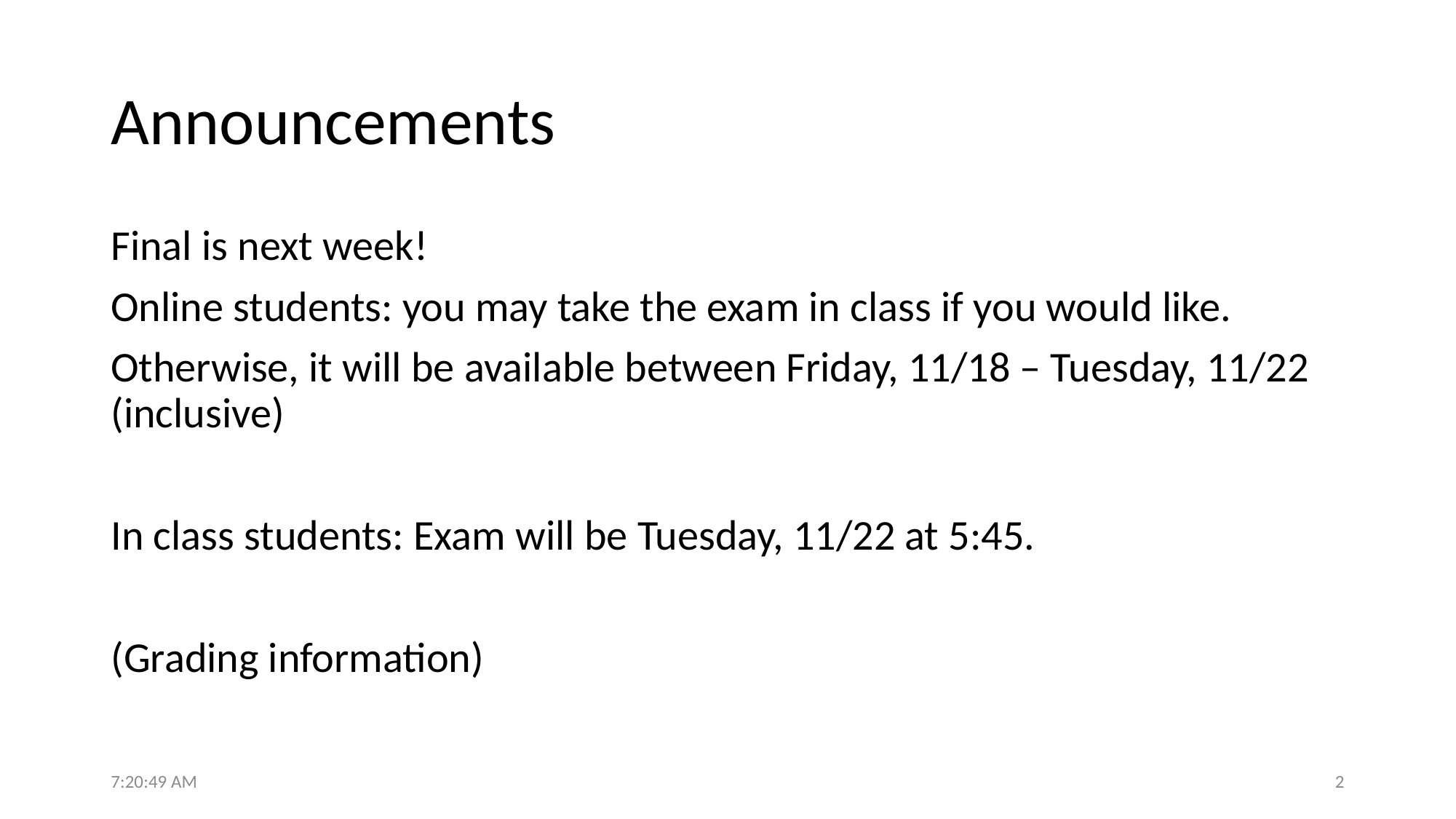

# Announcements
Final is next week!
Online students: you may take the exam in class if you would like.
Otherwise, it will be available between Friday, 11/18 – Tuesday, 11/22 (inclusive)

In class students: Exam will be Tuesday, 11/22 at 5:45.

(Grading information)
7:20:49 AM
2